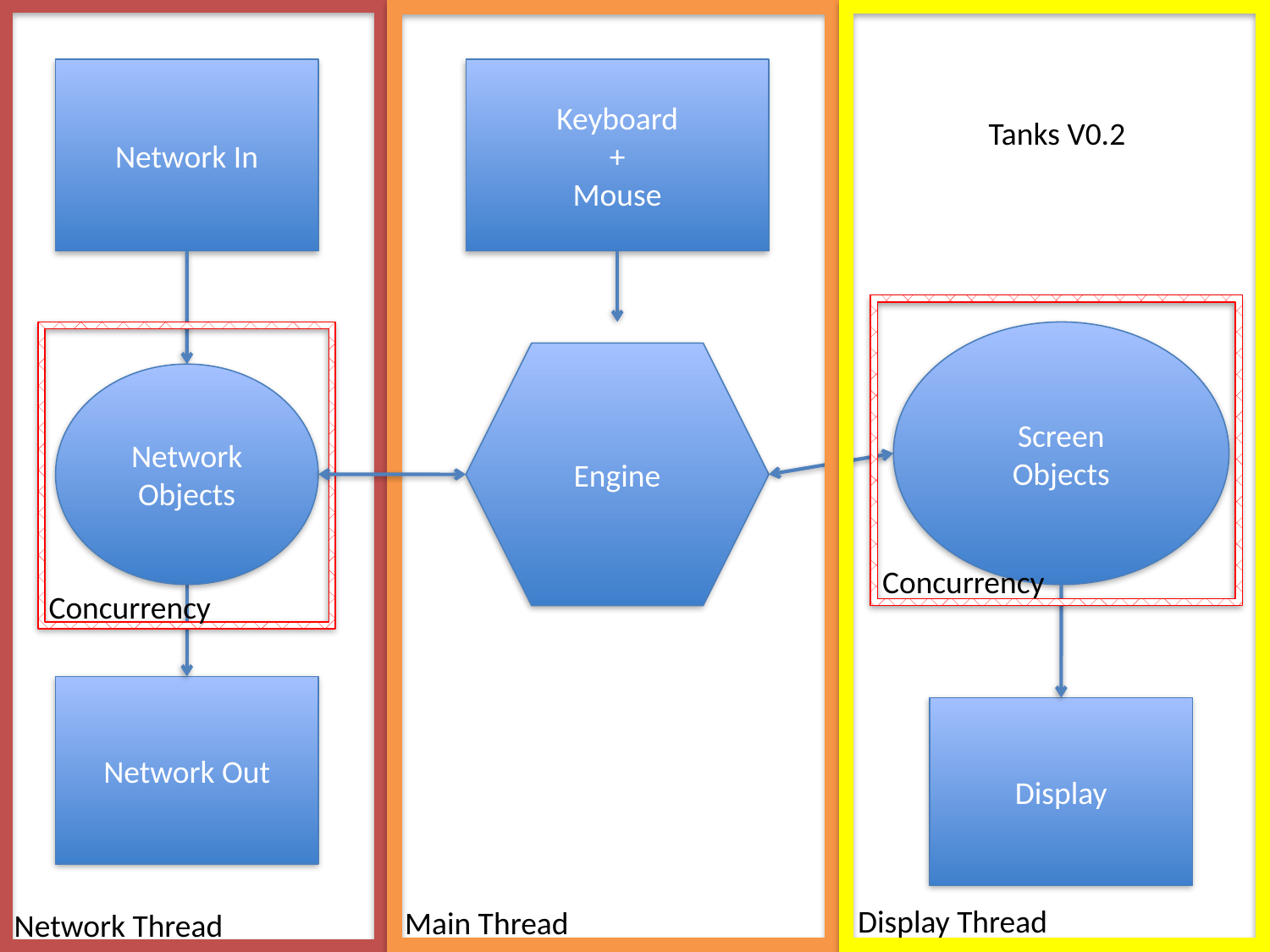

Network In
Keyboard
+
Mouse
Tanks V0.2

Screen
Objects
Engine
Network
Objects
Concurrency
Concurrency
Network Out
Display
Display Thread
Main Thread
Network Thread